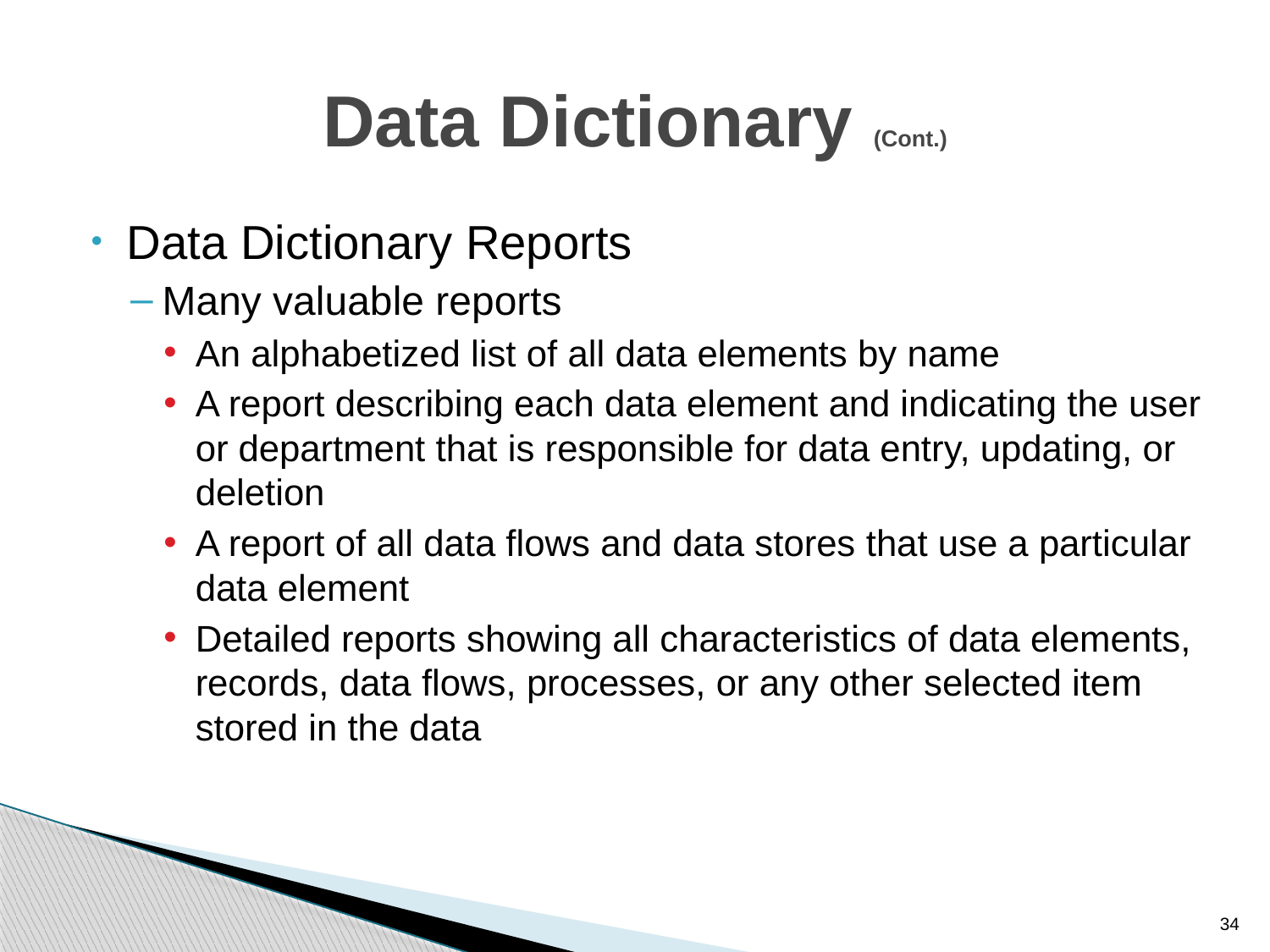

# Data Dictionary (Cont.)
Data Dictionary Reports
Many valuable reports
An alphabetized list of all data elements by name
A report describing each data element and indicating the user or department that is responsible for data entry, updating, or deletion
A report of all data flows and data stores that use a particular data element
Detailed reports showing all characteristics of data elements, records, data flows, processes, or any other selected item stored in the data
34